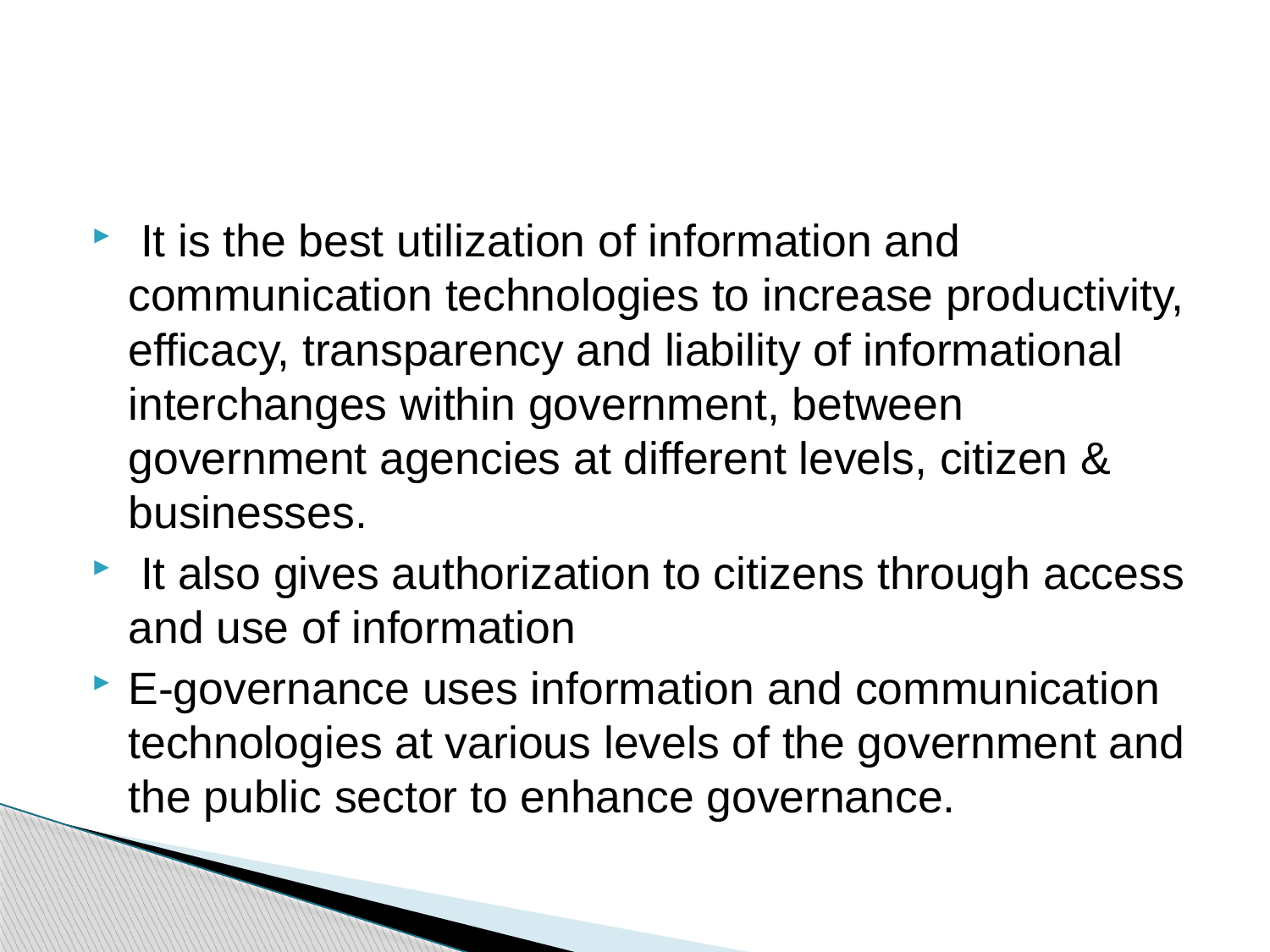

#
 It is the best utilization of information and communication technologies to increase productivity, efficacy, transparency and liability of informational interchanges within government, between government agencies at different levels, citizen & businesses.
 It also gives authorization to citizens through access and use of information
E-governance uses information and communication technologies at various levels of the government and the public sector to enhance governance.